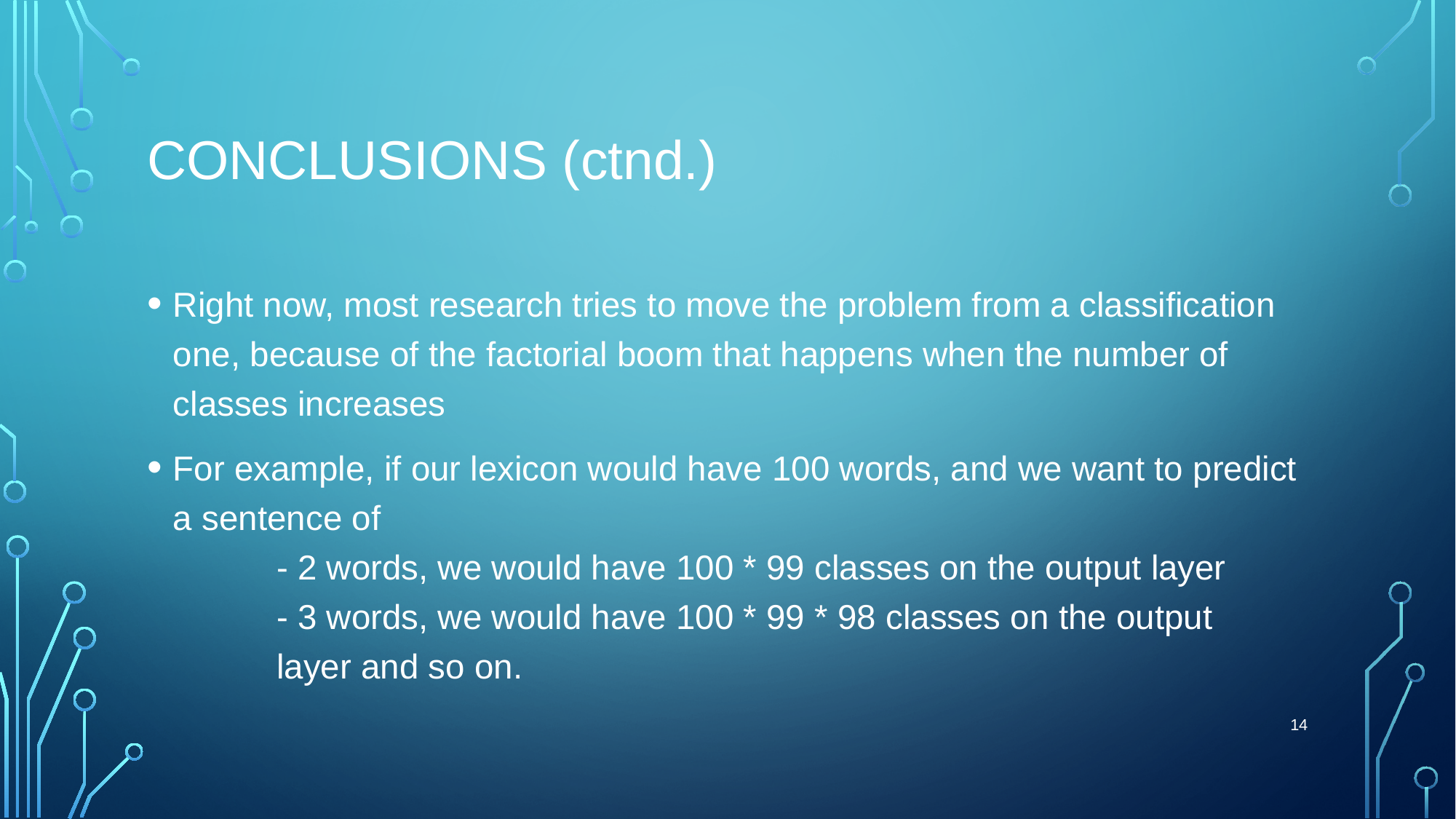

# Conclusions (ctnd.)
Right now, most research tries to move the problem from a classification one, because of the factorial boom that happens when the number of classes increases
For example, if our lexicon would have 100 words, and we want to predict a sentence of
	- 2 words, we would have 100 * 99 classes on the output layer
	- 3 words, we would have 100 * 99 * 98 classes on the output 	layer and so on.
14